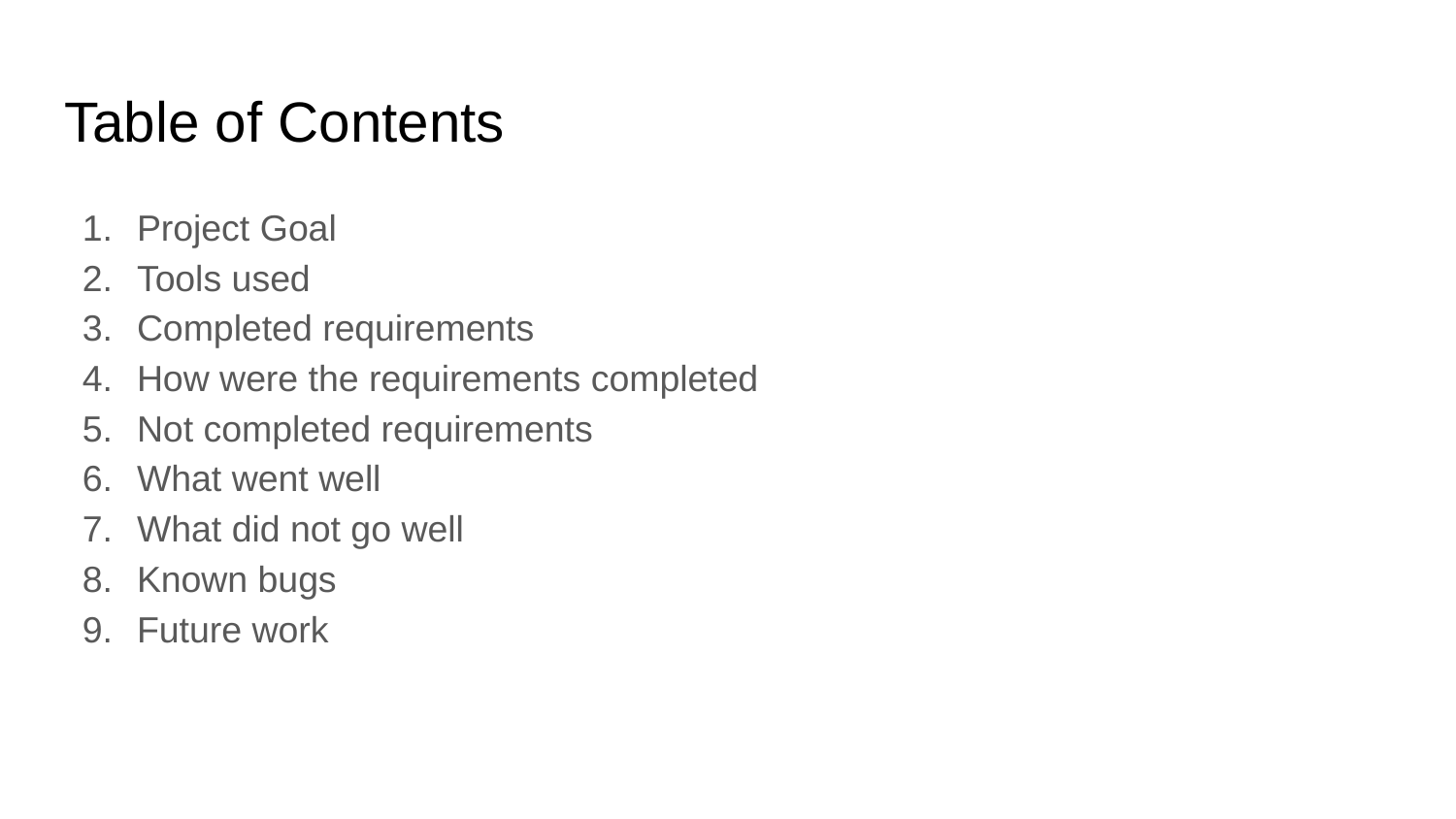

# Table of Contents
Project Goal
Tools used
Completed requirements
How were the requirements completed
Not completed requirements
What went well
What did not go well
Known bugs
Future work